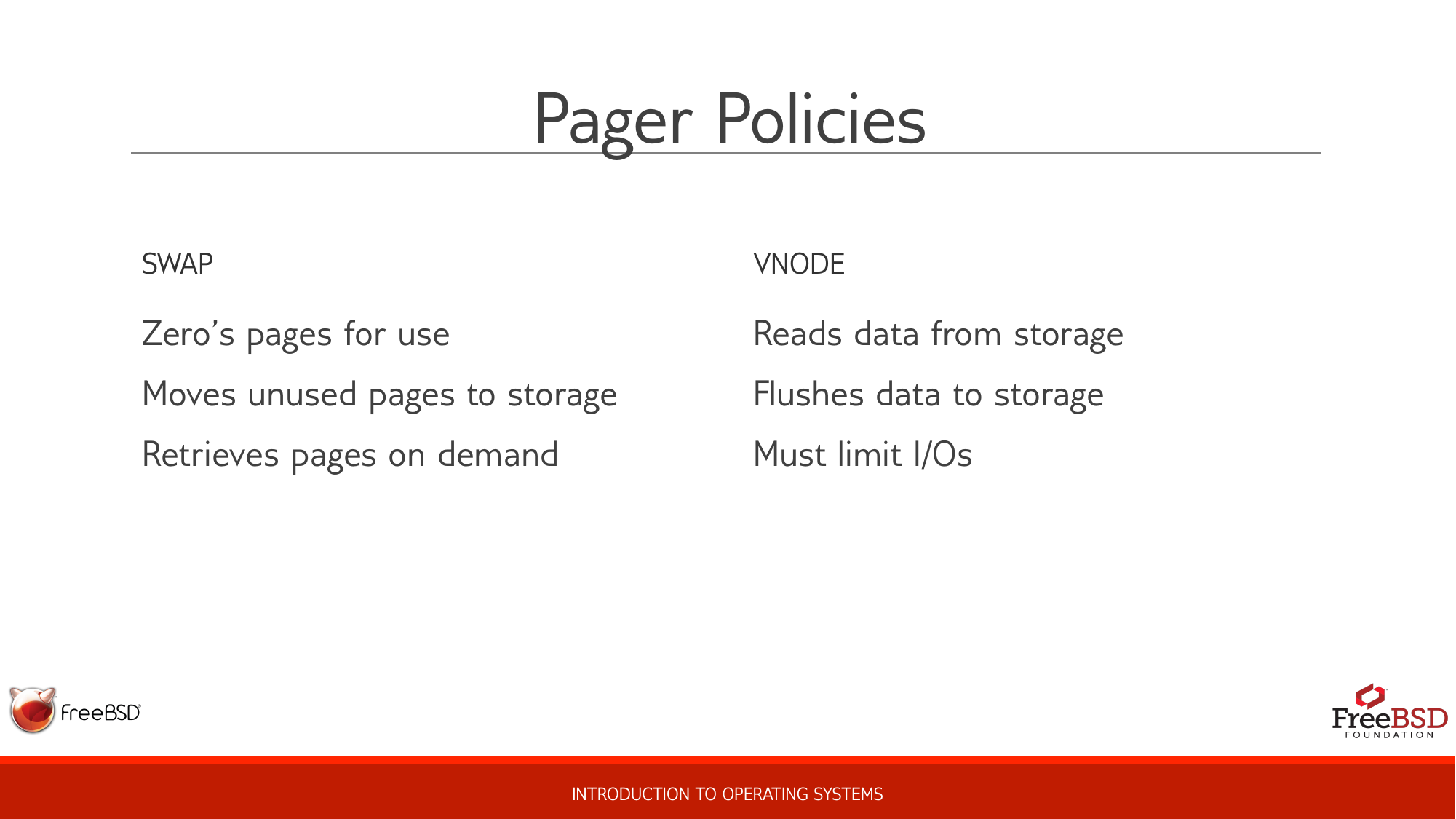

# Pager Policies
SWAP
VNODE
Zero’s pages for use
Moves unused pages to storage
Retrieves pages on demand
Reads data from storage
Flushes data to storage
Must limit I/Os
Introduction to Operating Systems